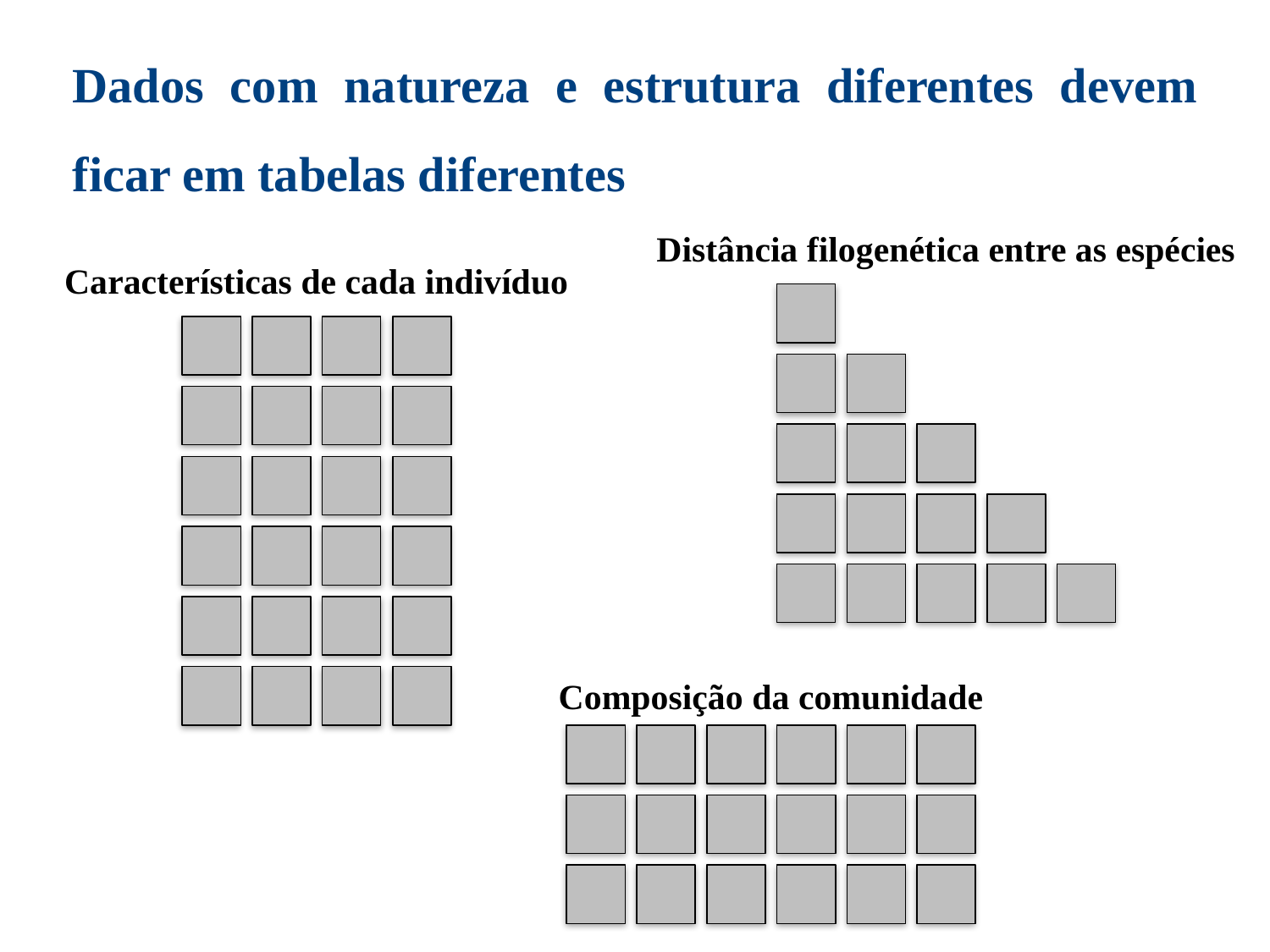

Dados com natureza e estrutura diferentes devem ficar em tabelas diferentes
Distância filogenética entre as espécies
Características de cada indivíduo

Composição da comunidade